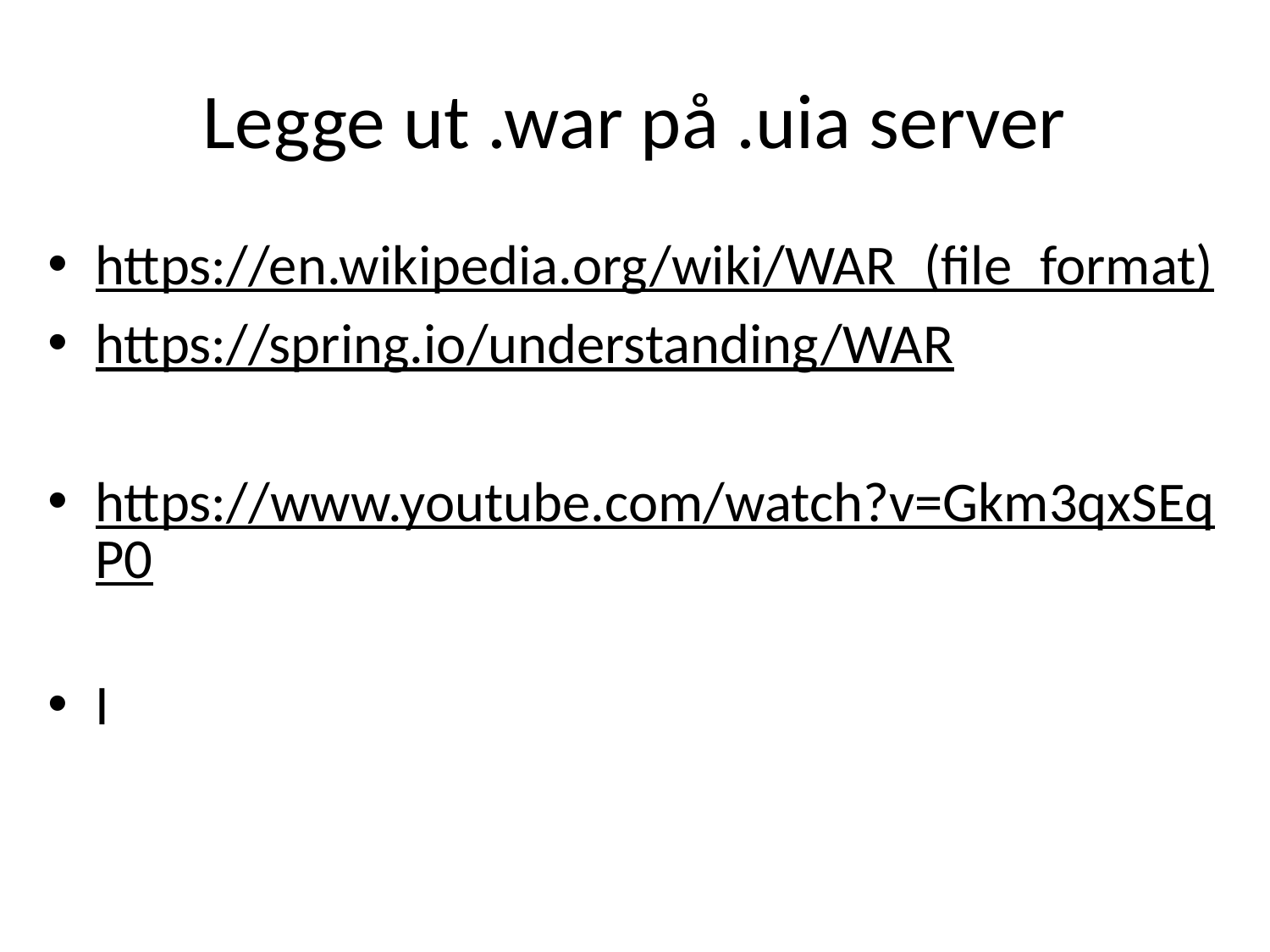

# Legge ut .war på .uia server
https://en.wikipedia.org/wiki/WAR_(file_format)
https://spring.io/understanding/WAR

https://www.youtube.com/watch?v=Gkm3qxSEqP0
I